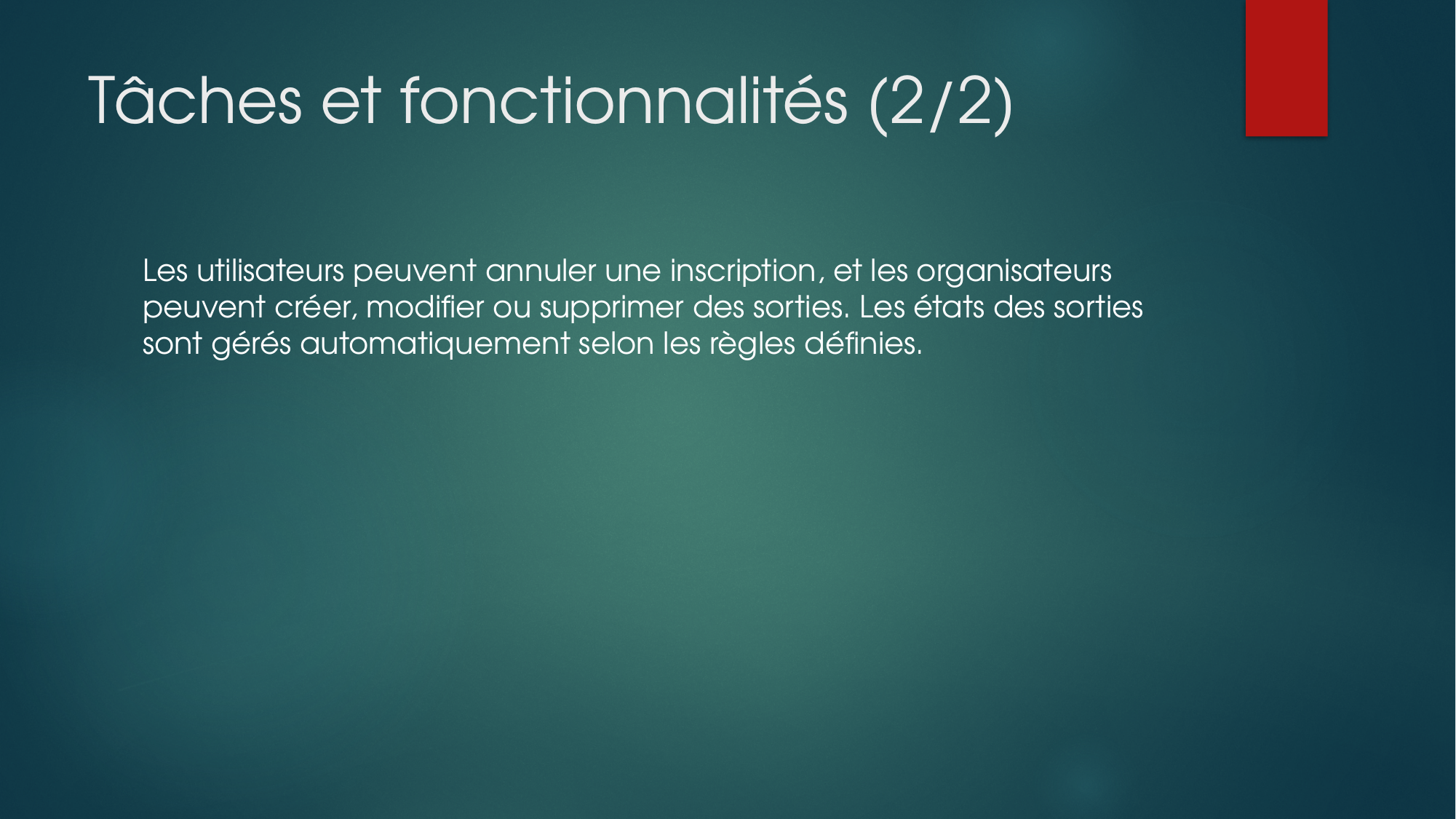

# Tâches et fonctionnalités (2/2)
Les utilisateurs peuvent annuler une inscription, et les organisateurs peuvent créer, modifier ou supprimer des sorties. Les états des sorties sont gérés automatiquement selon les règles définies.